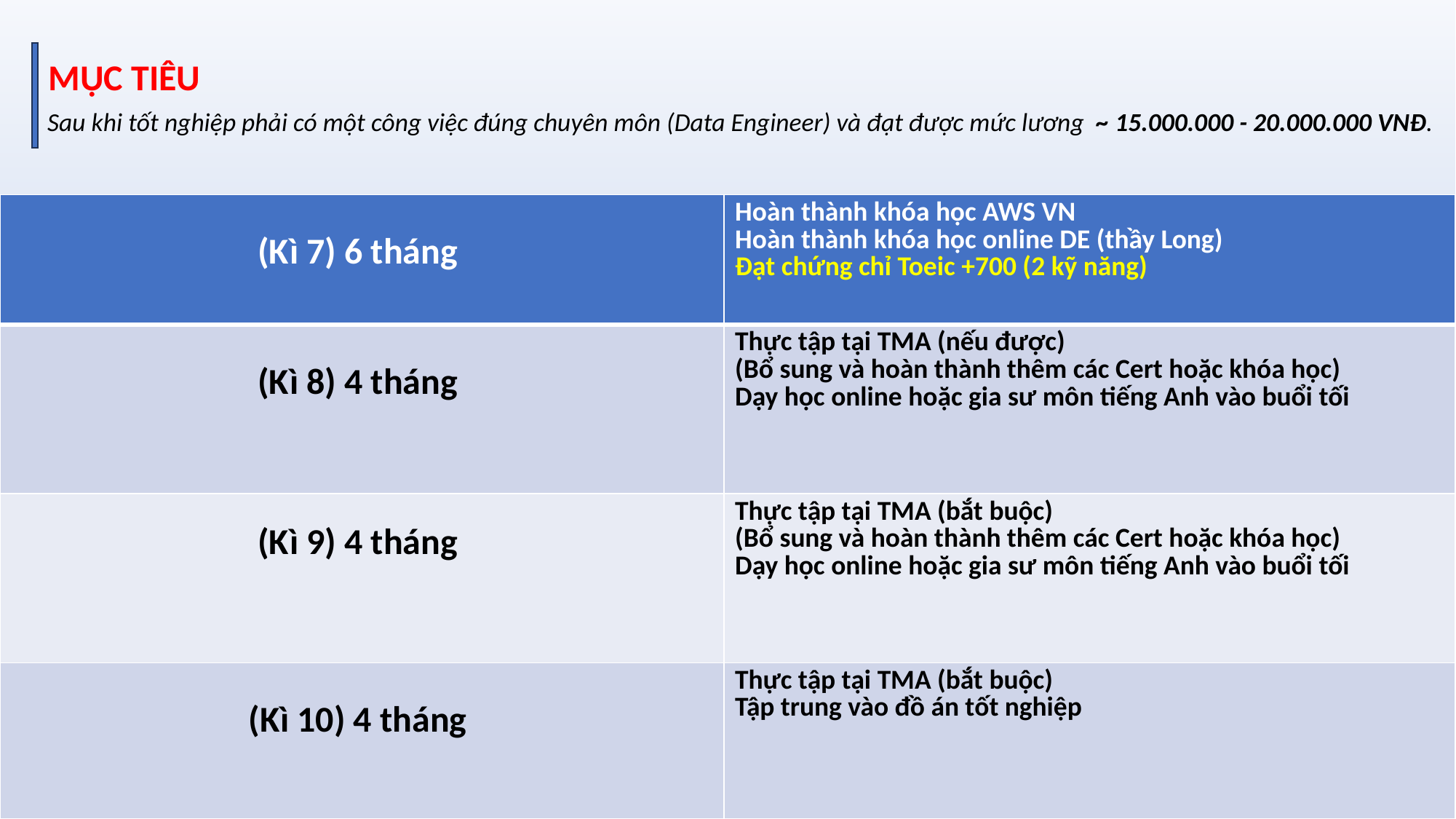

MỤC TIÊU
Sau khi tốt nghiệp phải có một công việc đúng chuyên môn (Data Engineer) và đạt được mức lương  ~ 15.000.000 - 20.000.000 VNĐ.

| (Kì 7) 6 tháng | Hoàn thành khóa học AWS VN Hoàn thành khóa học online DE (thầy Long) Đạt chứng chỉ Toeic +700 (2 kỹ năng) |
| --- | --- |
| (Kì 8) 4 tháng | Thực tập tại TMA (nếu được) (Bổ sung và hoàn thành thêm các Cert hoặc khóa học) Dạy học online hoặc gia sư môn tiếng Anh vào buổi tối |
| (Kì 9) 4 tháng | Thực tập tại TMA (bắt buộc) (Bổ sung và hoàn thành thêm các Cert hoặc khóa học) Dạy học online hoặc gia sư môn tiếng Anh vào buổi tối |
| (Kì 10) 4 tháng | Thực tập tại TMA (bắt buộc) Tập trung vào đồ án tốt nghiệp |